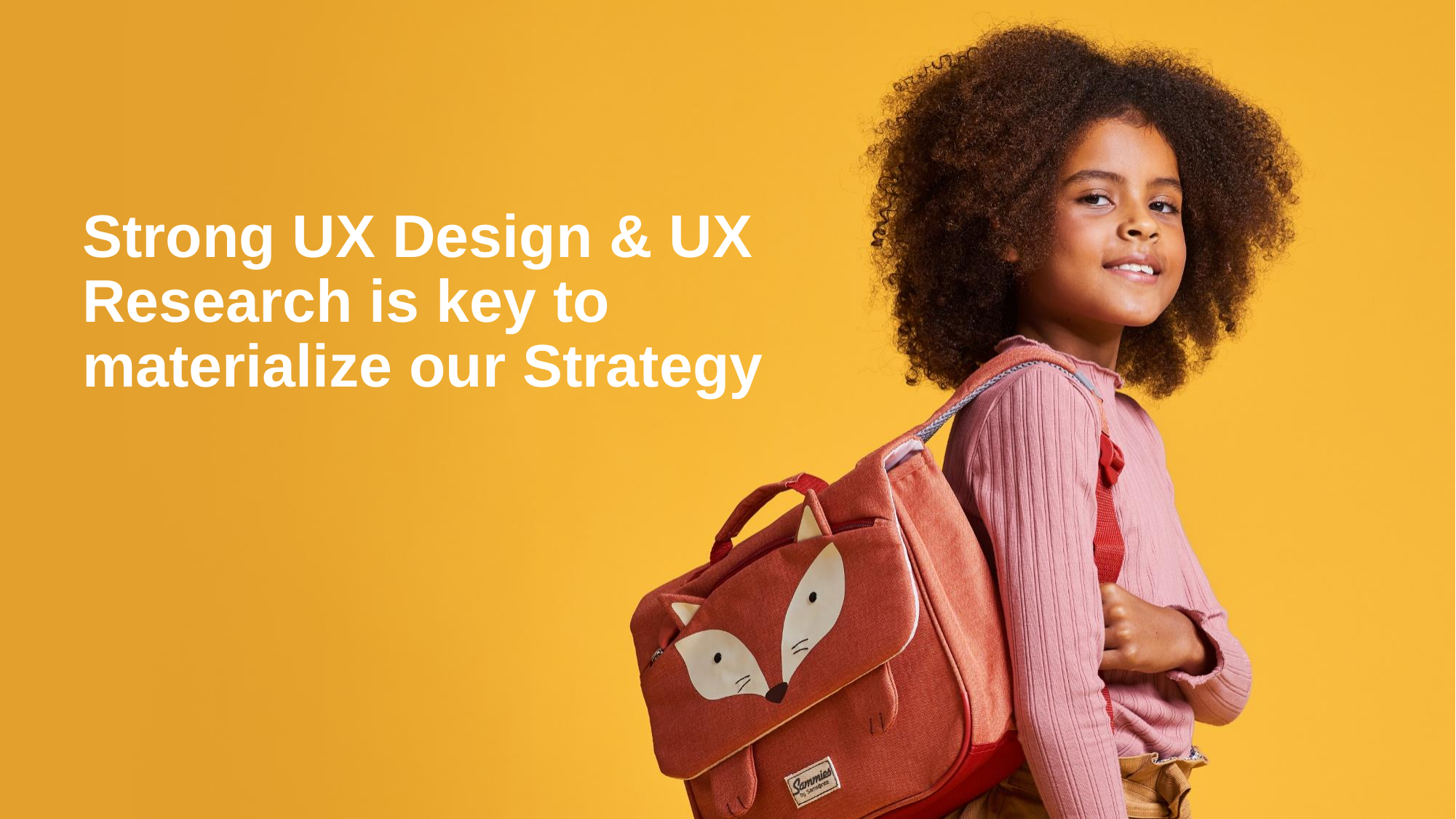

Strong UX Design & UX Research is key to materialize our Strategy